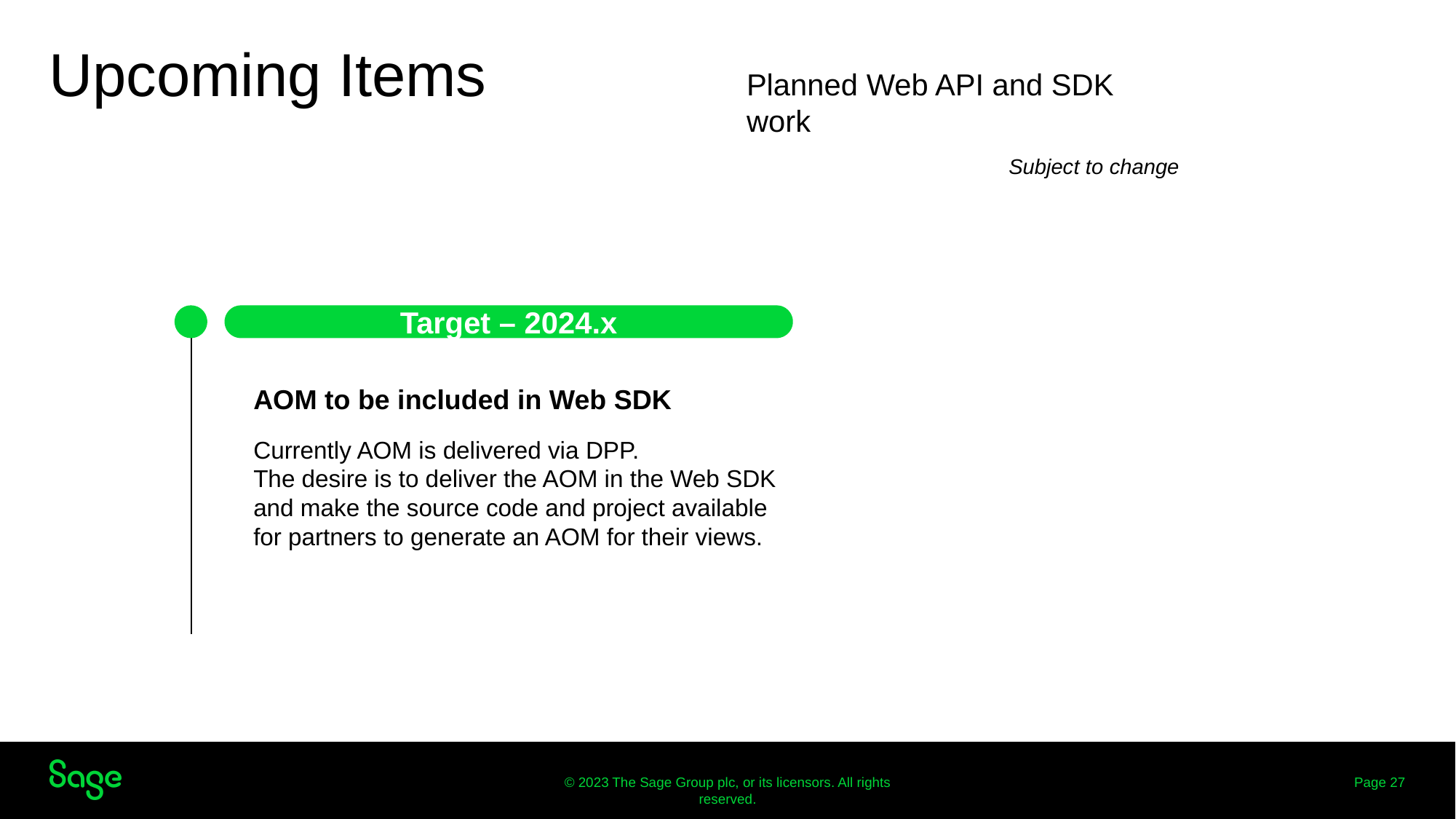

# Upcoming Items
Planned Web API and SDK work
Subject to change

Target – 2024.x
AOM to be included in Web SDK

Currently AOM is delivered via DPP.
The desire is to deliver the AOM in the Web SDK and make the source code and project available for partners to generate an AOM for their views.
Page 27